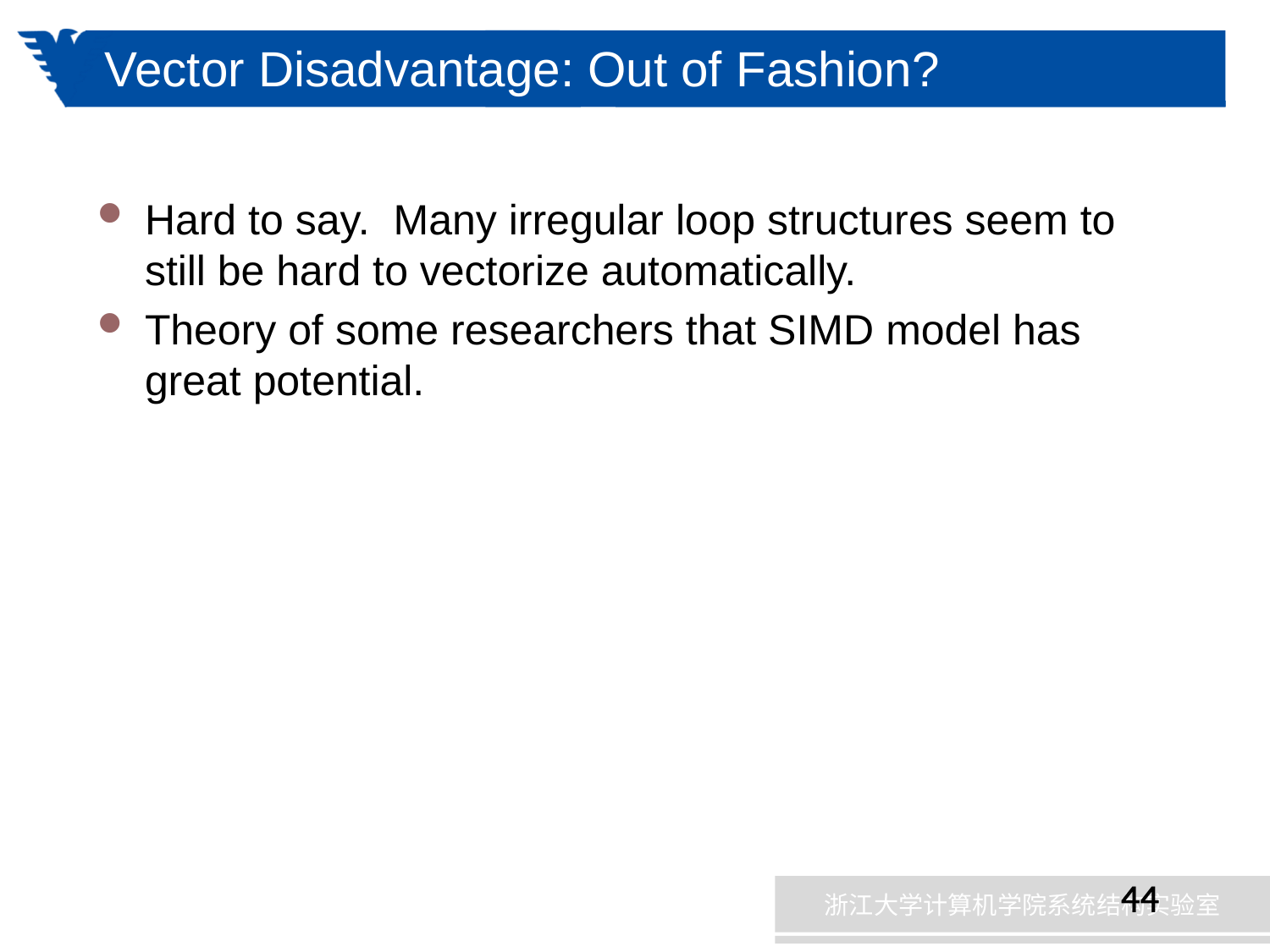

# Vector Disadvantage: Out of Fashion?
Hard to say.  Many irregular loop structures seem to still be hard to vectorize automatically.
Theory of some researchers that SIMD model has great potential.